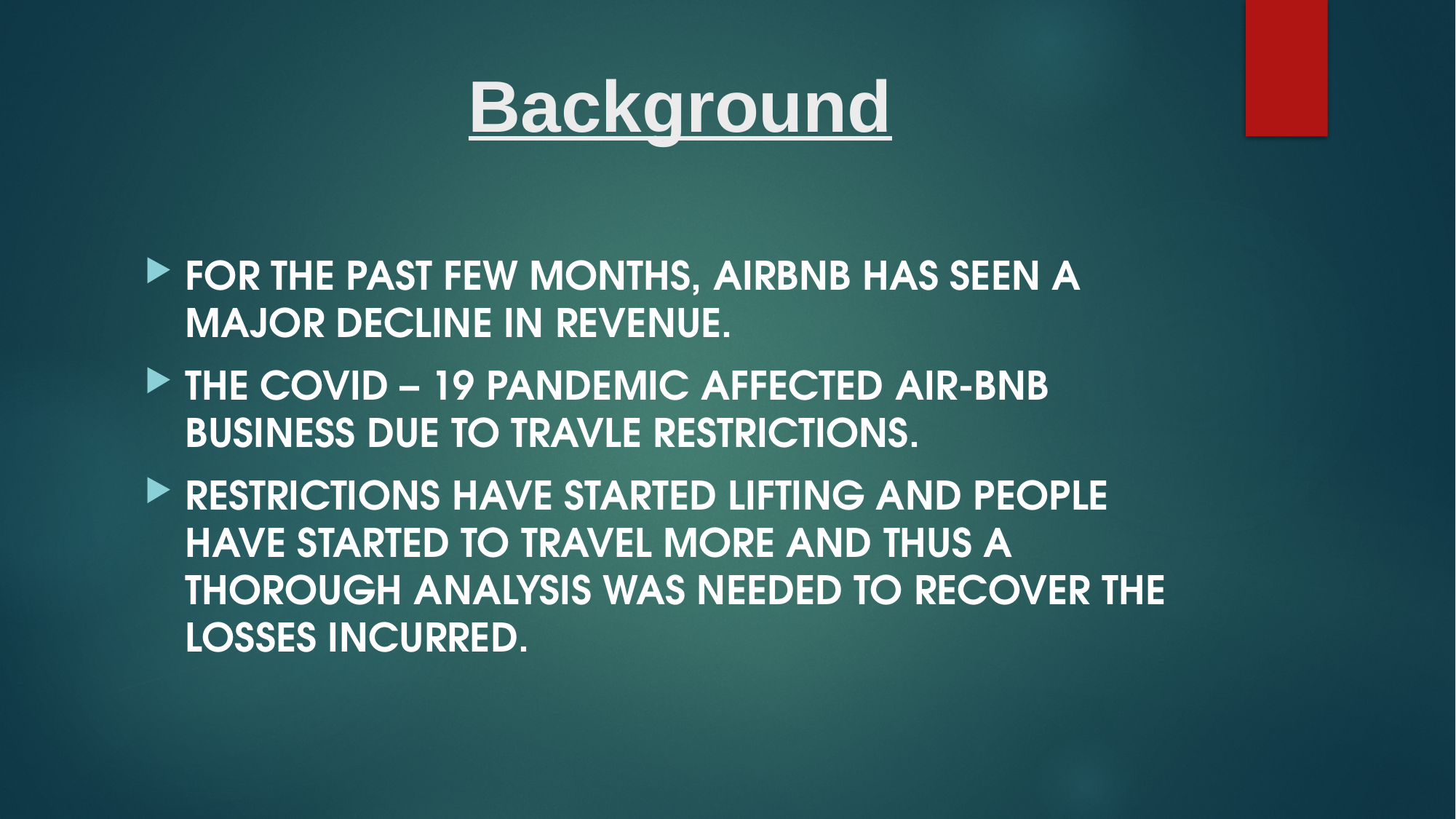

# Background
FOR THE PAST FEW MONTHS, AIRBNB HAS SEEN A MAJOR DECLINE IN REVENUE.
THE COVID – 19 PANDEMIC AFFECTED AIR-BNB BUSINESS DUE TO TRAVLE RESTRICTIONS.
RESTRICTIONS HAVE STARTED LIFTING AND PEOPLE HAVE STARTED TO TRAVEL MORE AND THUS A THOROUGH ANALYSIS WAS NEEDED TO RECOVER THE LOSSES INCURRED.